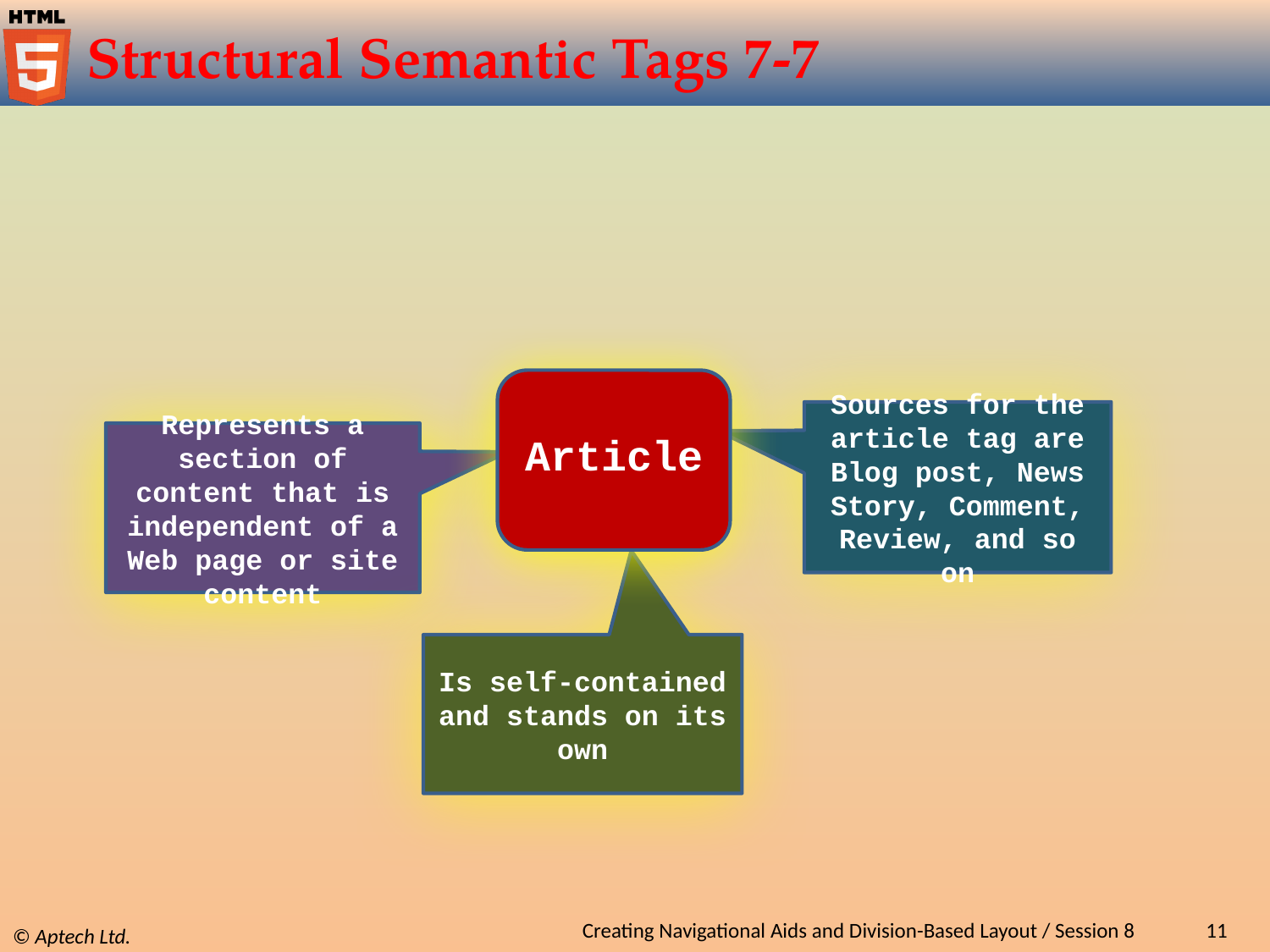

# Structural Semantic Tags 7-7
Article
Sources for the article tag are Blog post, News Story, Comment, Review, and so on
Represents a section of content that is independent of a Web page or site content
Is self-contained and stands on its own
Creating Navigational Aids and Division-Based Layout / Session 8
11